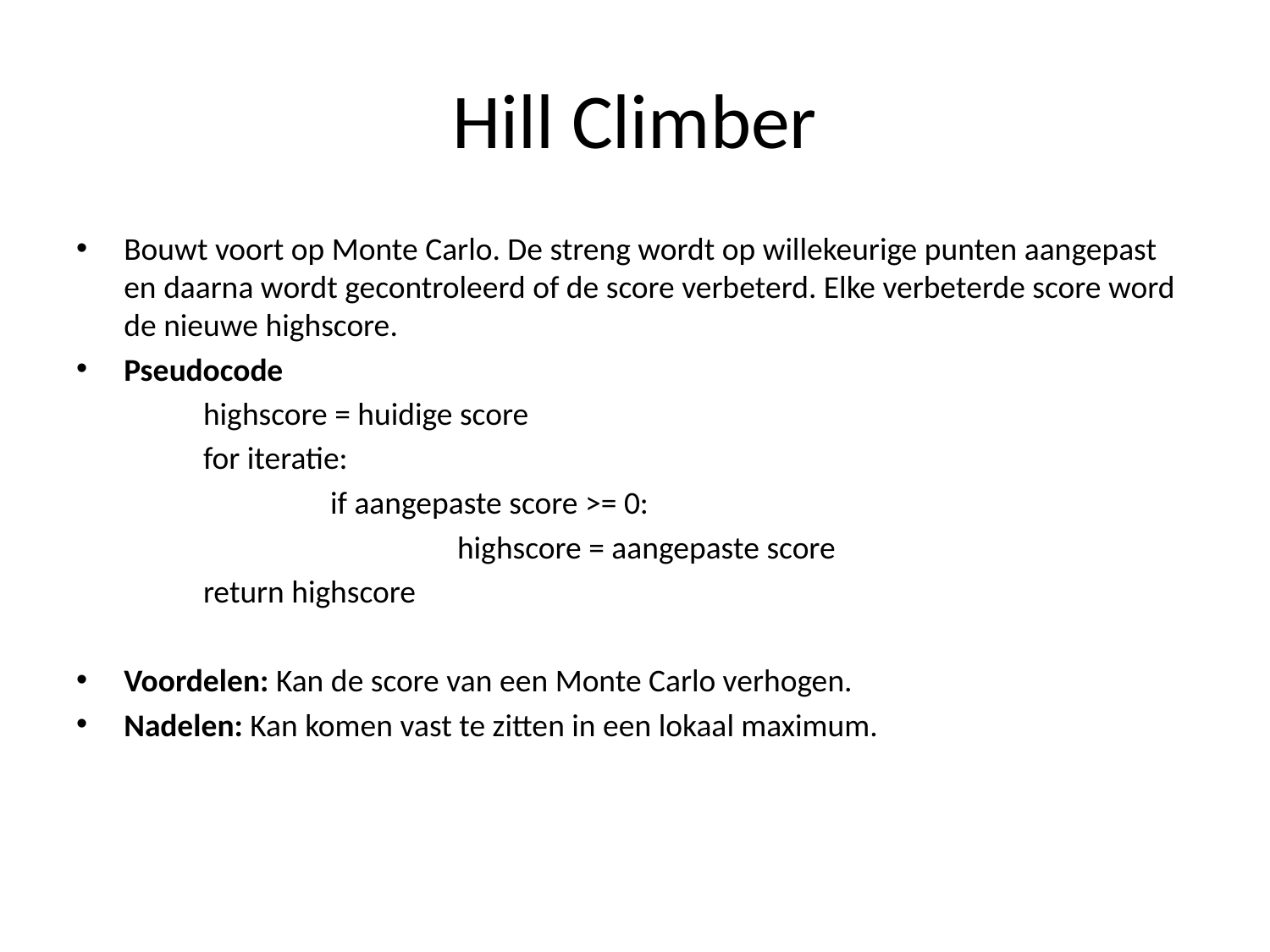

# Hill Climber
Bouwt voort op Monte Carlo. De streng wordt op willekeurige punten aangepast en daarna wordt gecontroleerd of de score verbeterd. Elke verbeterde score word de nieuwe highscore.
Pseudocode
	highscore = huidige score
	for iteratie:
		if aangepaste score >= 0:
			highscore = aangepaste score
	return highscore

Voordelen: Kan de score van een Monte Carlo verhogen.
Nadelen: Kan komen vast te zitten in een lokaal maximum.